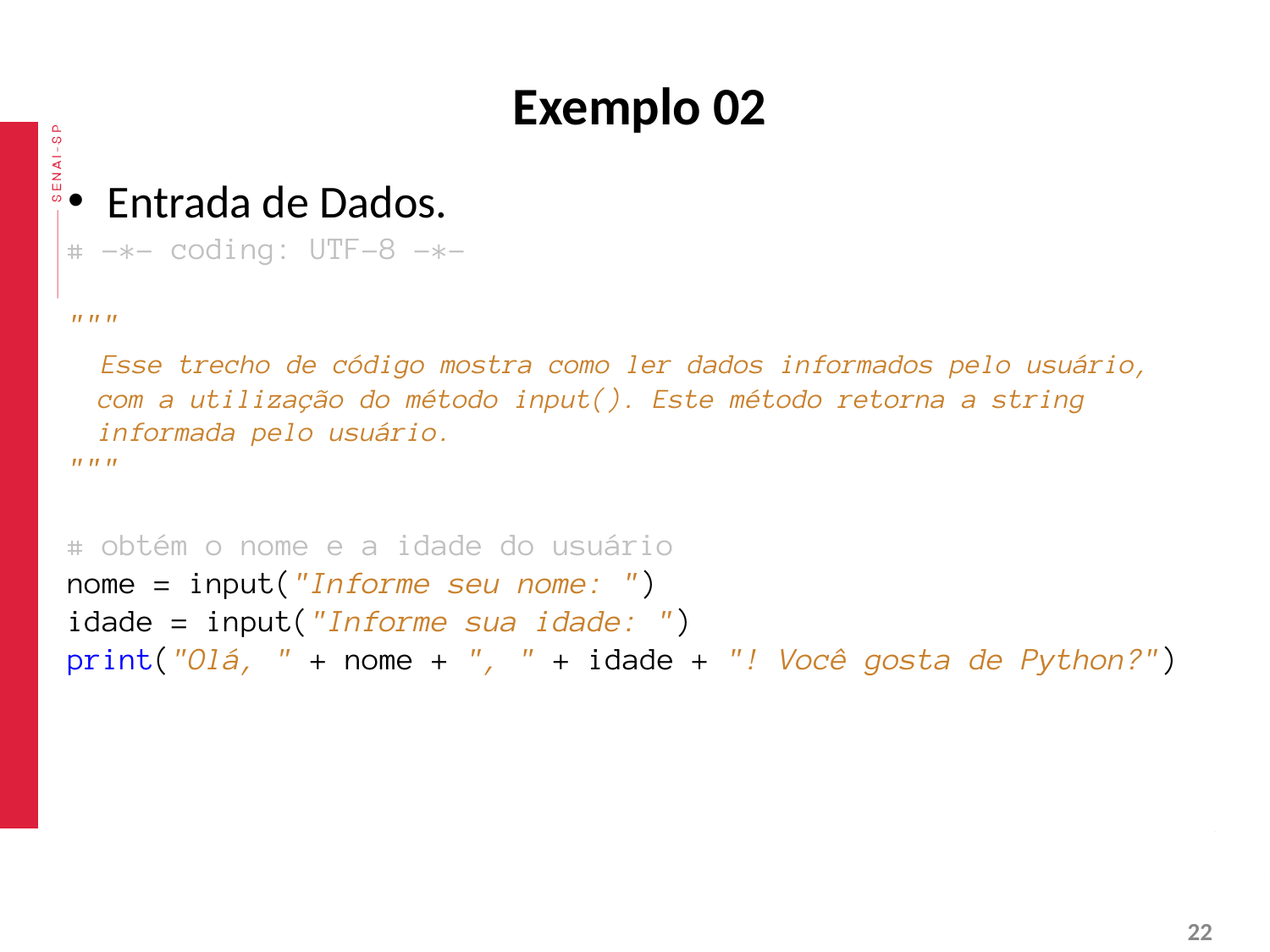

# Exemplo 02
Entrada de Dados.
# -*- coding: UTF-8 -*-

"""
  Esse trecho de código mostra como ler dados informados pelo usuário,
  com a utilização do método input(). Este método retorna a string
  informada pelo usuário.
"""

# obtém o nome e a idade do usuário
nome = input("Informe seu nome: ")
idade = input("Informe sua idade: ")
print("Olá, " + nome + ", " + idade + "! Você gosta de Python?")
22